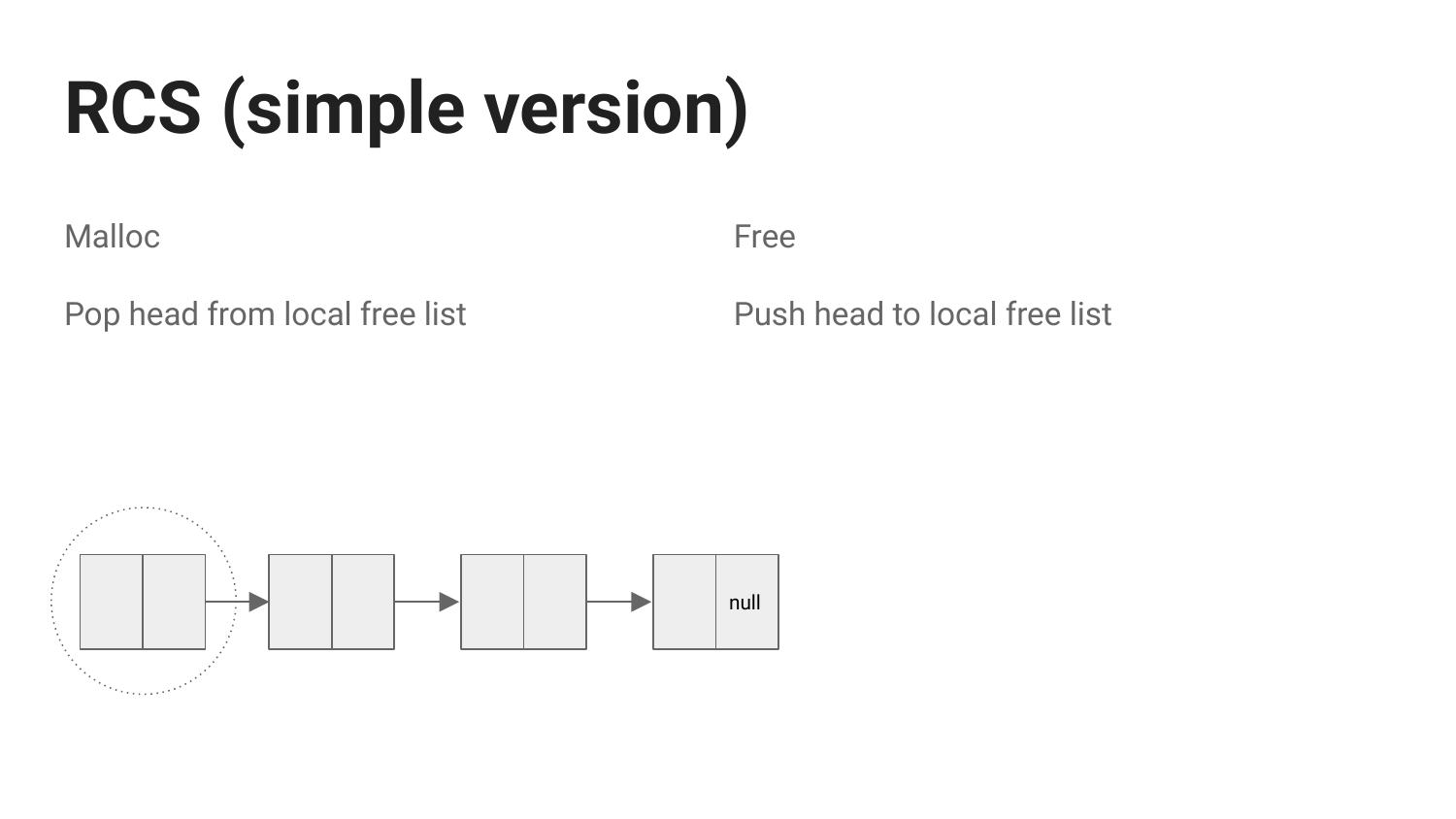

# RCS (simple version)
Malloc
Pop head from local free list
Free
Push head to local free list

            null